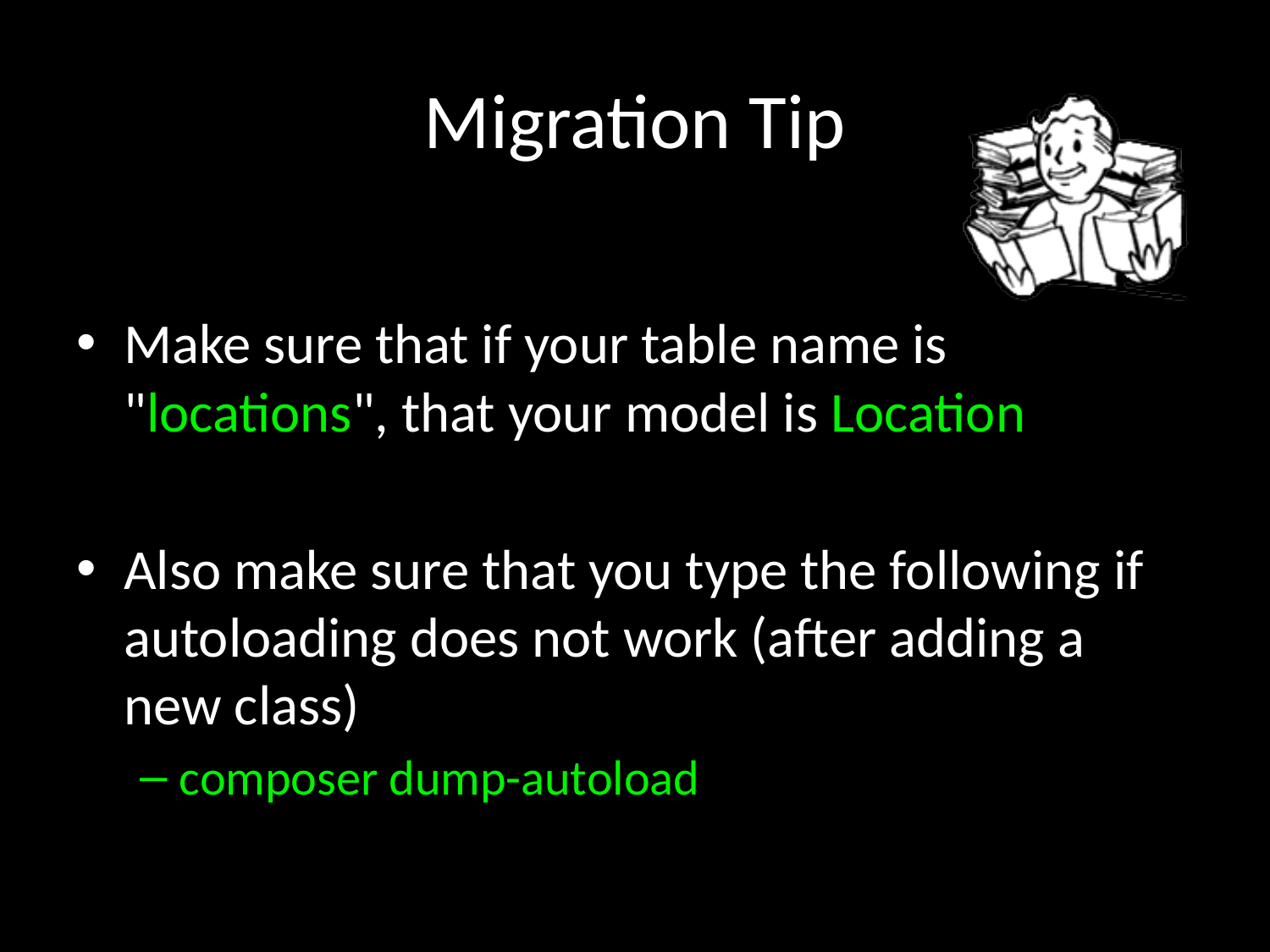

# Migration Tip

Make sure that if your table name is "locations", that your model is Location

Also make sure that you type the following if autoloading does not work (after adding a new class)
composer dump-autoload